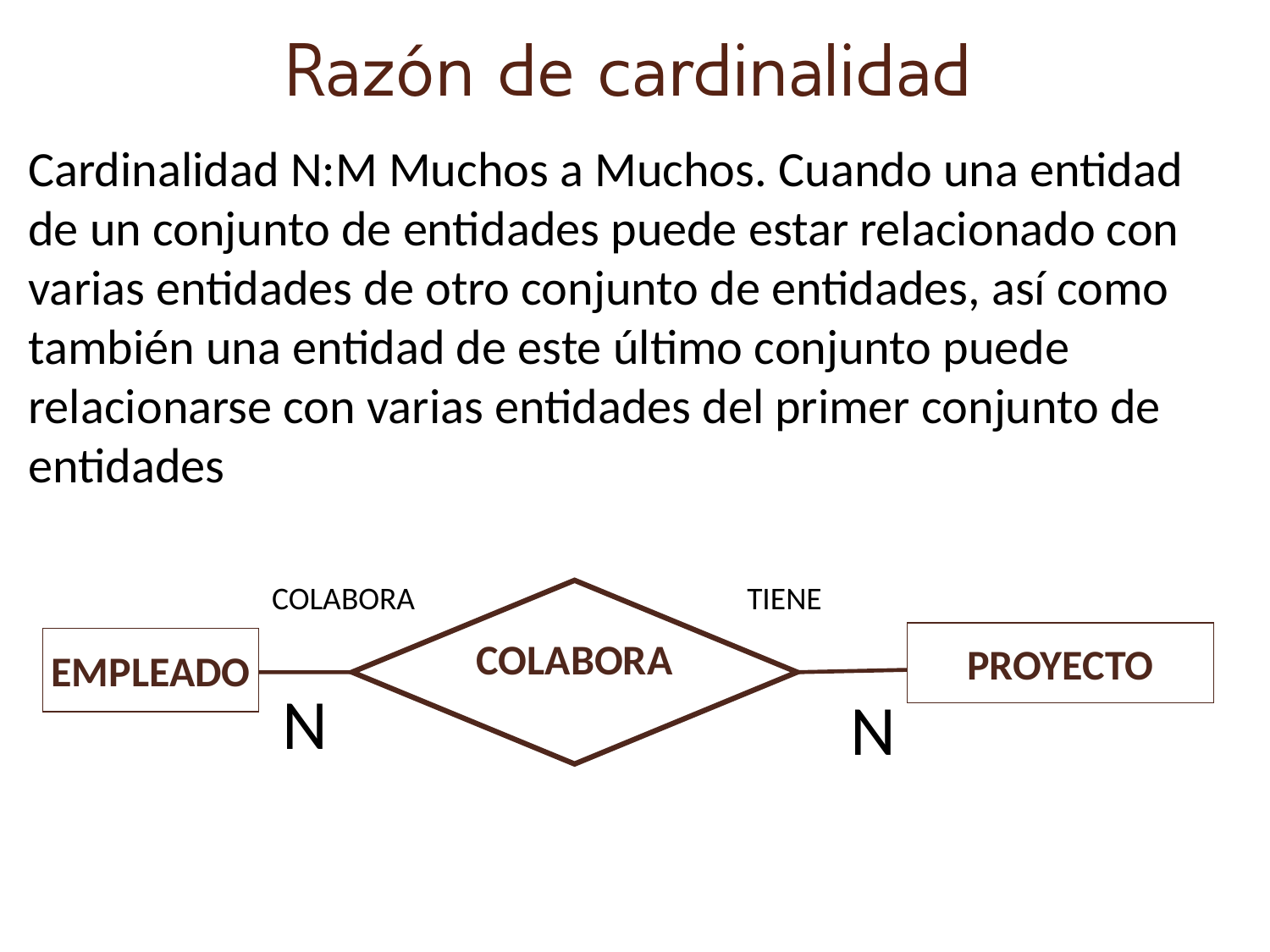

Razón de cardinalidad
Cardinalidad N:M Muchos a Muchos. Cuando una entidad de un conjunto de entidades puede estar relacionado con varias entidades de otro conjunto de entidades, así como también una entidad de este último conjunto puede relacionarse con varias entidades del primer conjunto de entidades
COLABORA
TIENE
COLABORA
PROYECTO
EMPLEADO

N
N